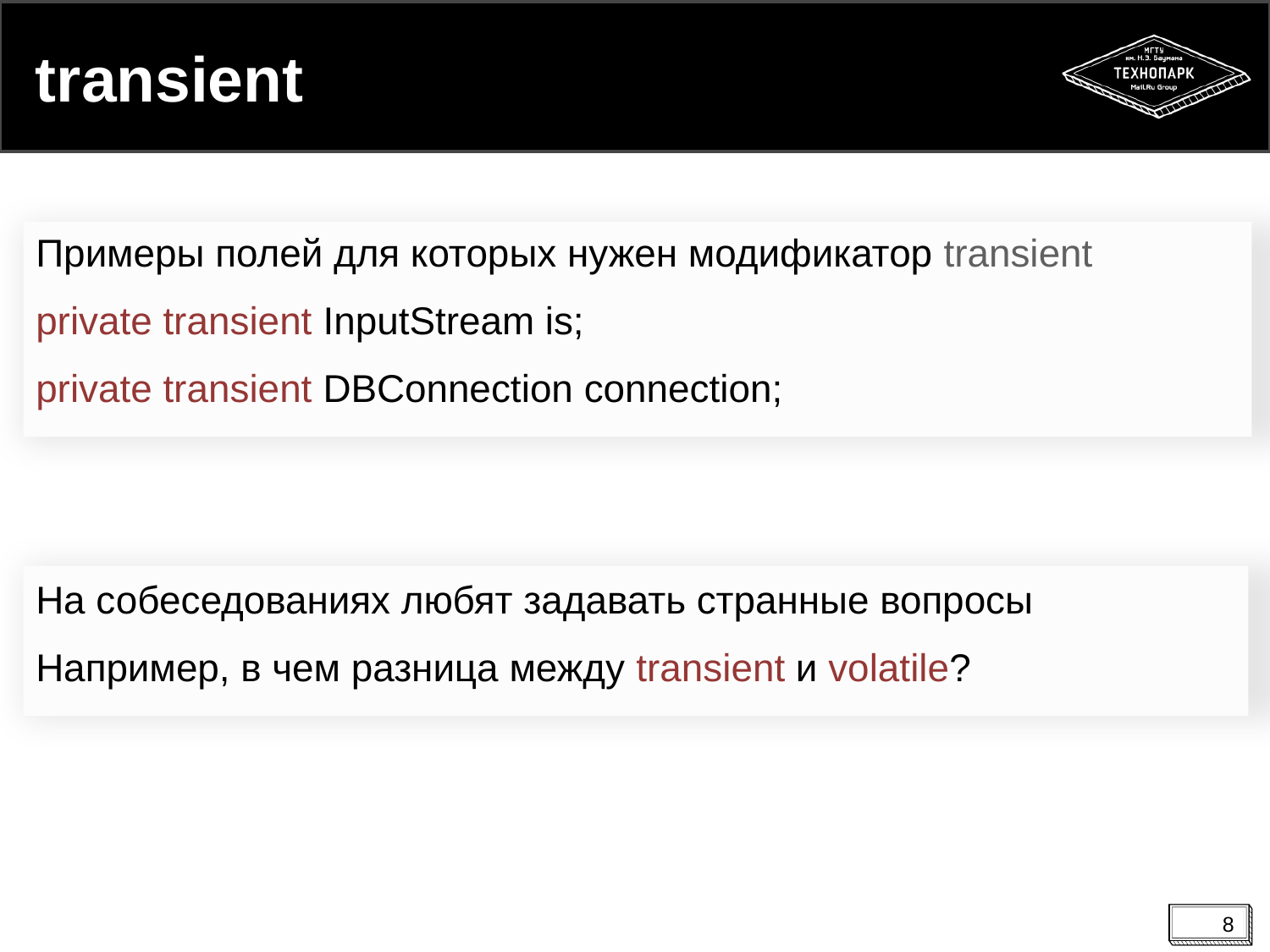

# transient

Примеры полей для которых нужен модификатор transient
private transient InputStream is;
private transient DBConnection connection;

На собеседованиях любят задавать странные вопросы
Например, в чем разница между transient и volatile?
8